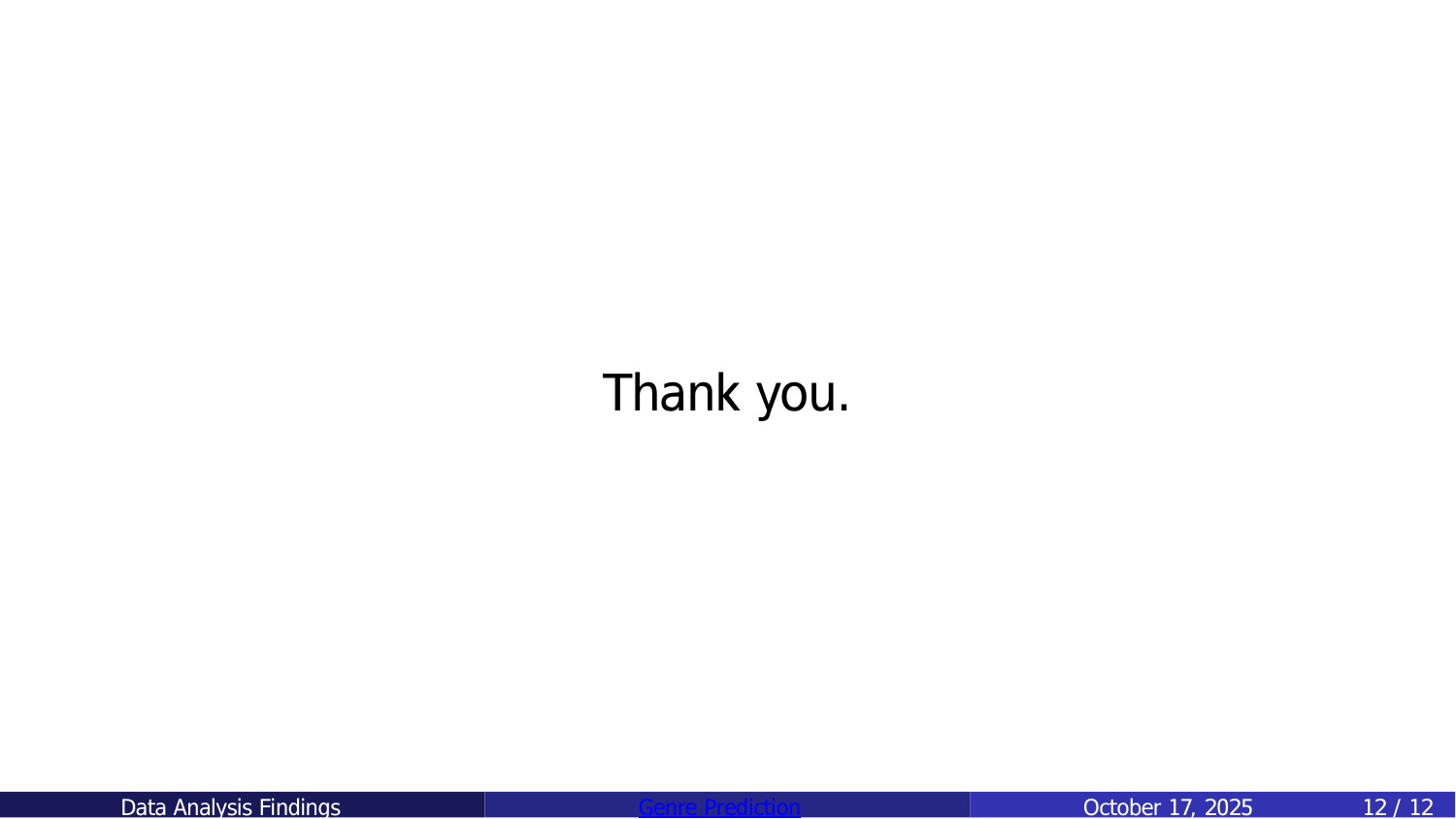

Thank you.
Data Analysis Findings
Genre Prediction
October 17, 2025
12 / 12